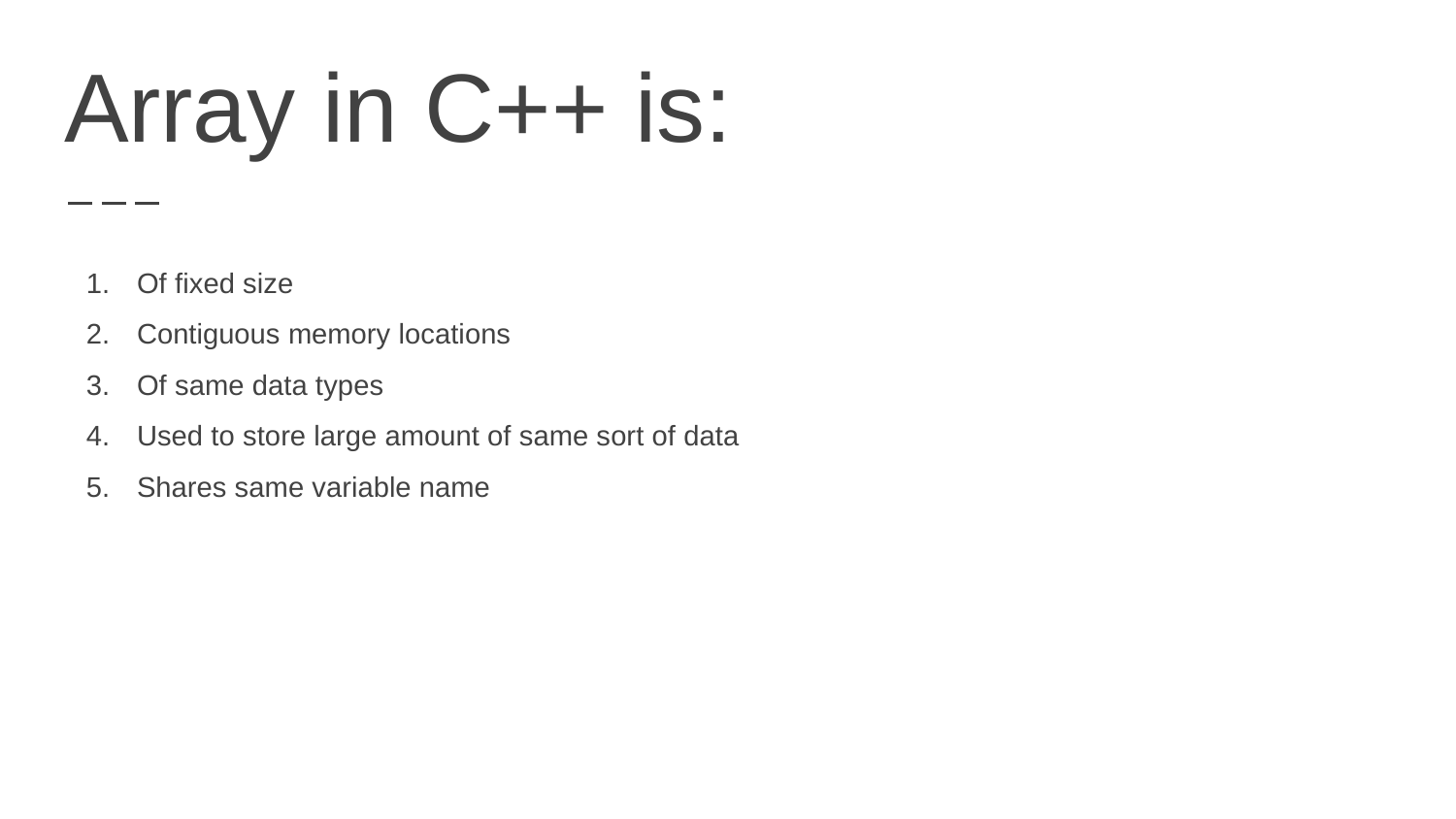

# Array in C++ is:
Of fixed size
Contiguous memory locations
Of same data types
Used to store large amount of same sort of data
Shares same variable name